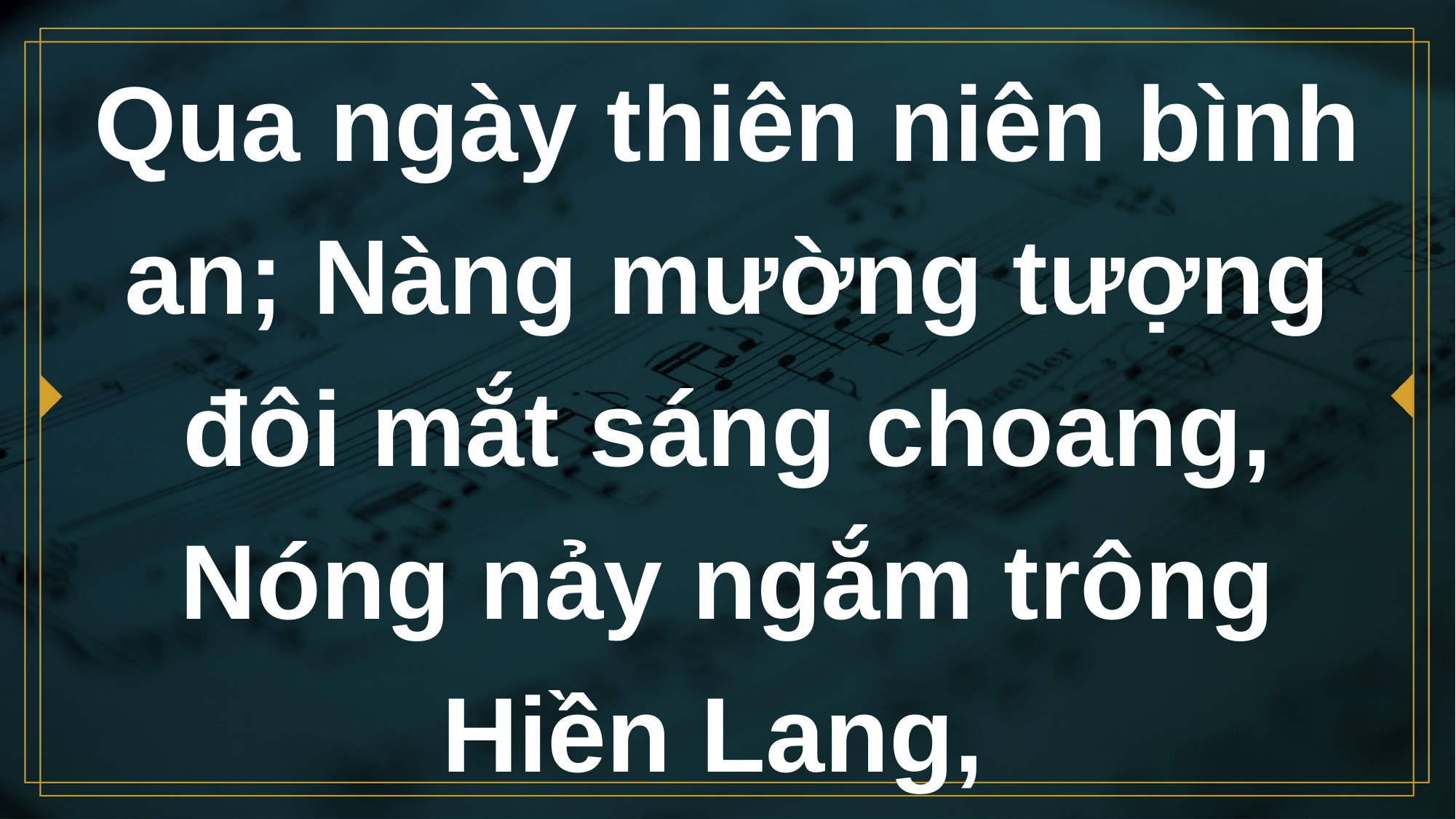

# Qua ngày thiên niên bình an; Nàng mường tượng đôi mắt sáng choang, Nóng nảy ngắm trông Hiền Lang,